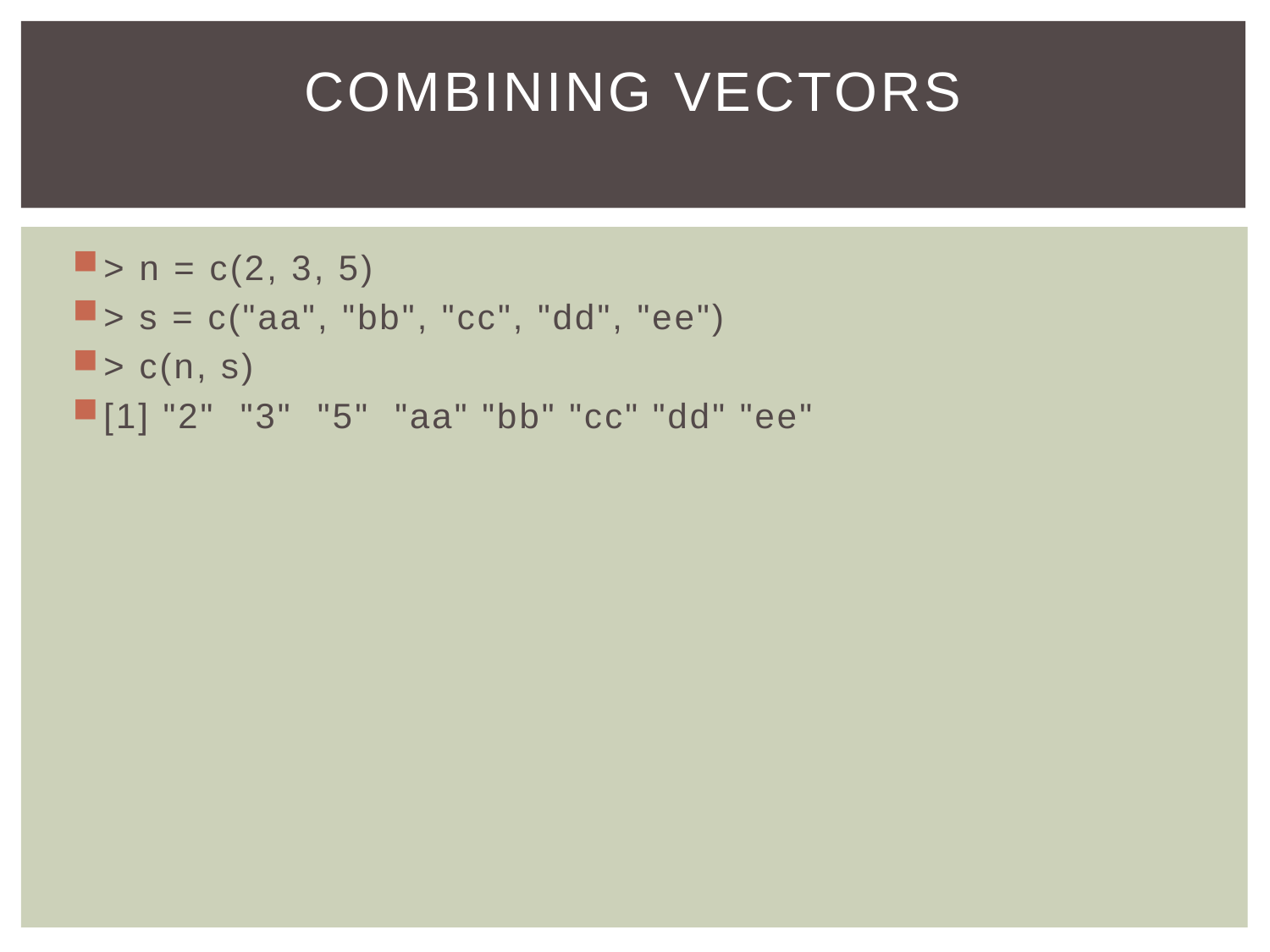

# Combining Vectors
> n = c(2, 3, 5)
> s = c("aa", "bb", "cc", "dd", "ee")
> c(n, s)
[1] "2"  "3"  "5"  "aa" "bb" "cc" "dd" "ee"